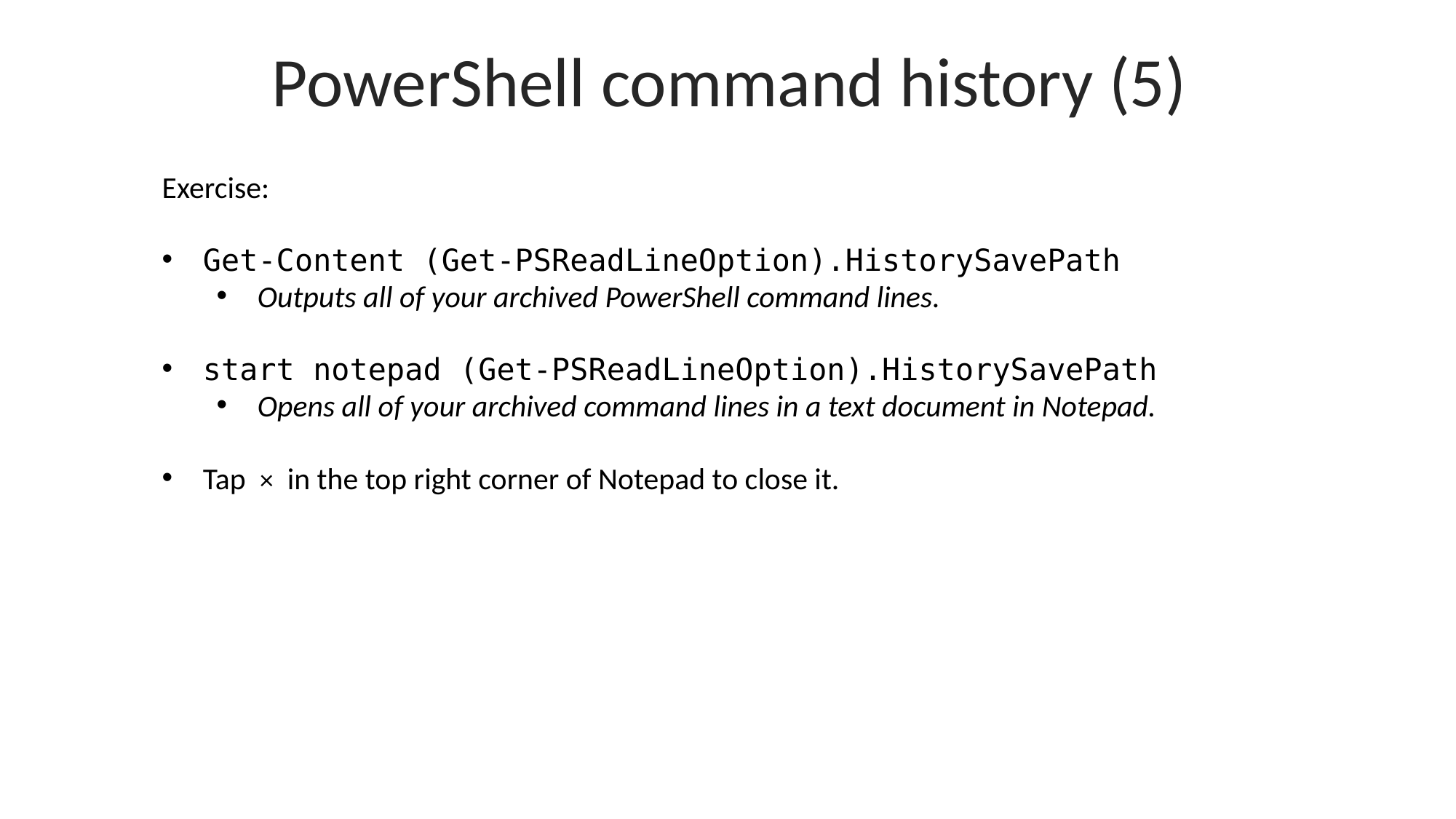

PowerShell command history (5)

Exercise:

Get-Content (Get-PSReadLineOption).HistorySavePath
Outputs all of your archived PowerShell command lines.

start notepad (Get-PSReadLineOption).HistorySavePath
Opens all of your archived command lines in a text document in Notepad.

Tap  ×  in the top right corner of Notepad to close it.